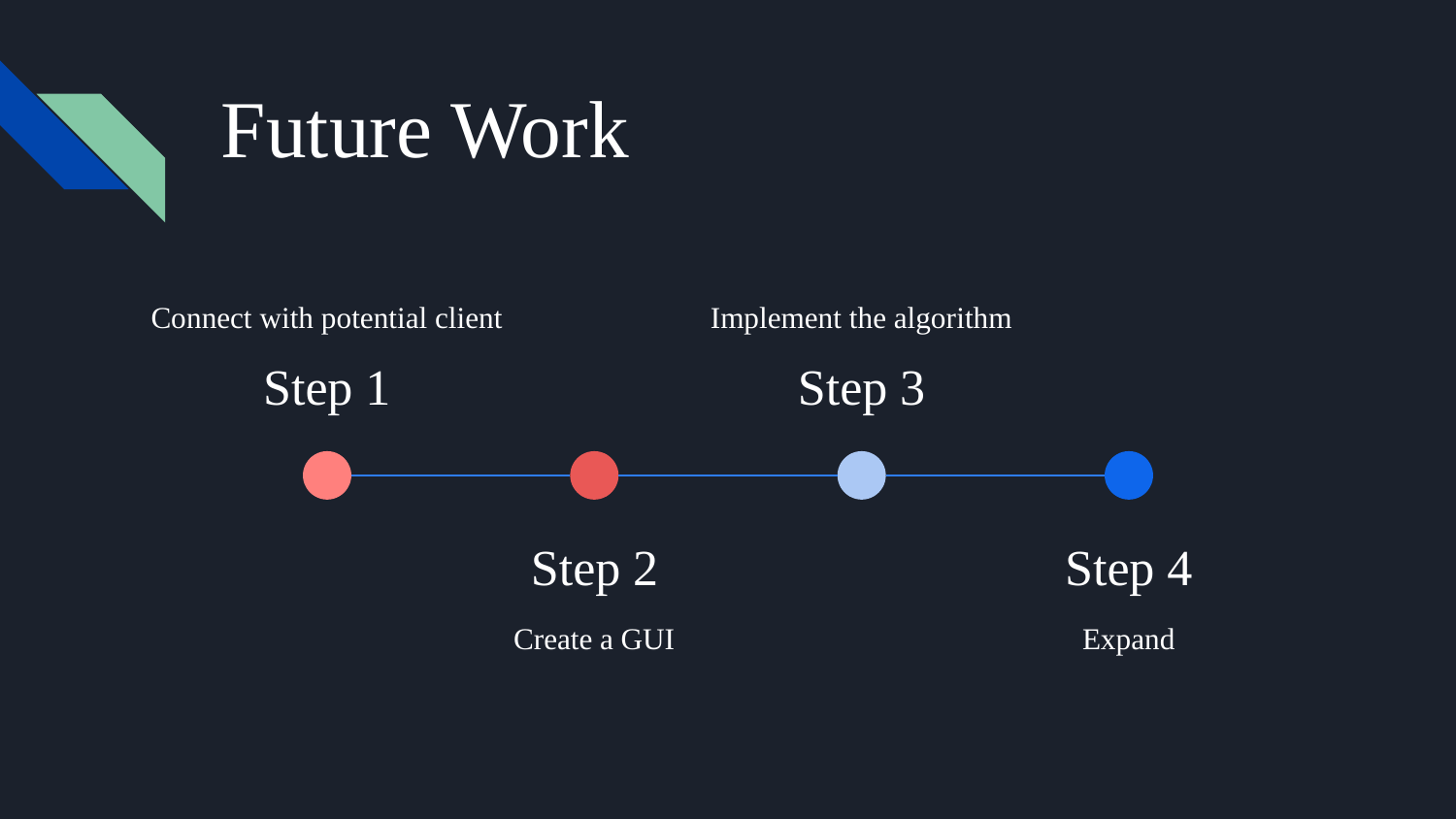

# Future Work
Connect with potential client
Implement the algorithm
Step 1
Step 3

Step 2
Step 4
Create a GUI
Expand